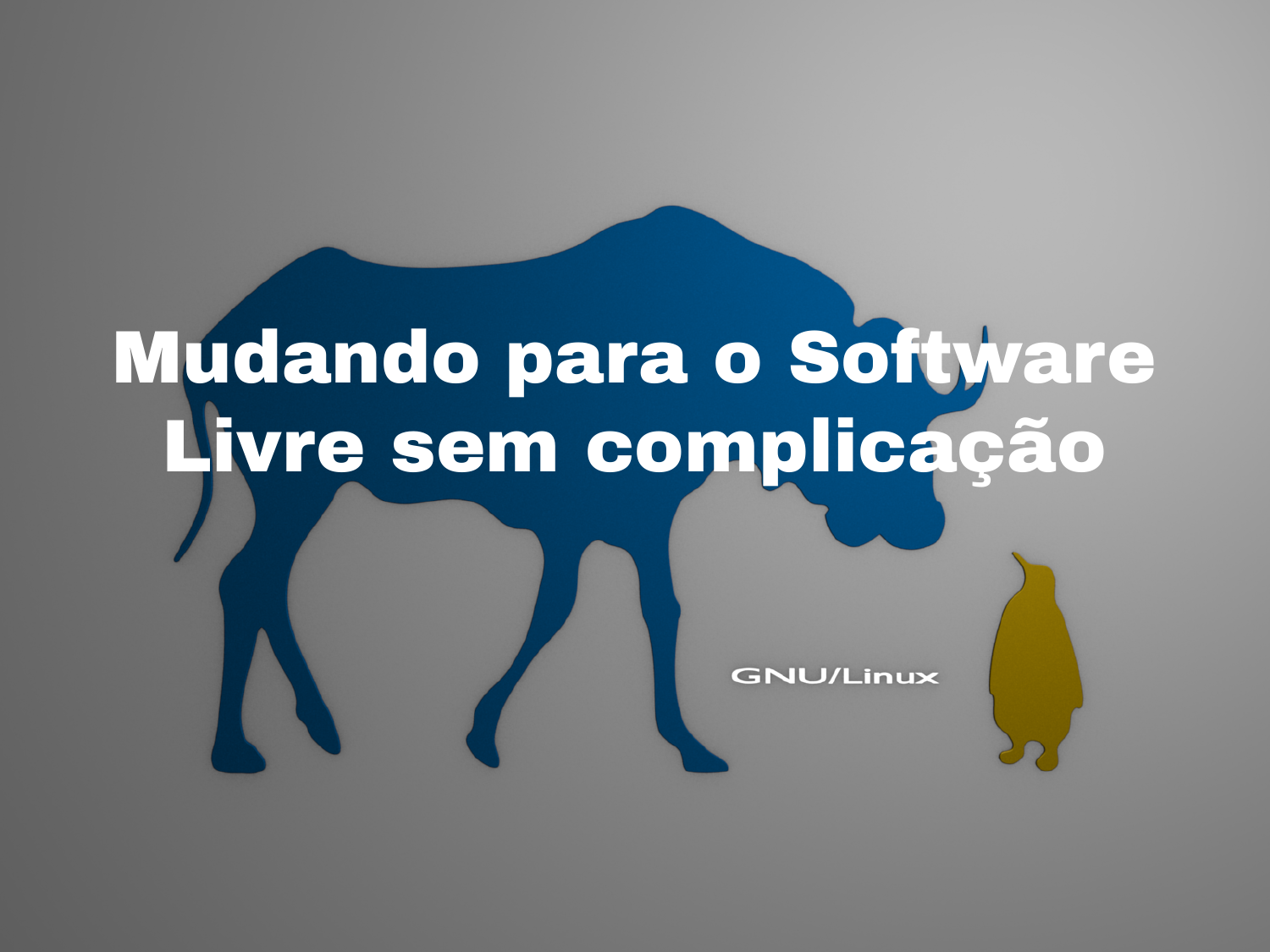

Mudando para o Software Livre sem complicação